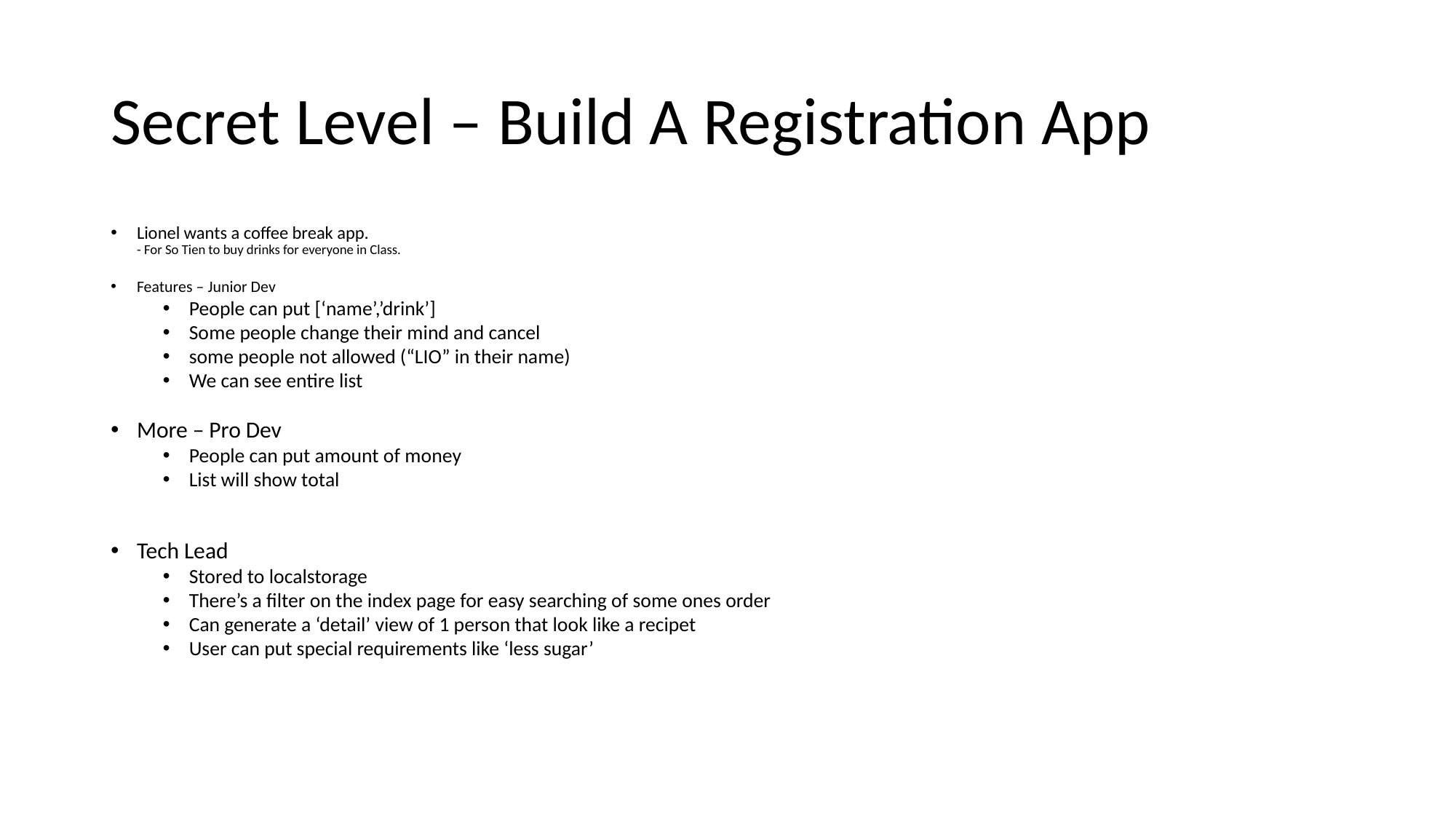

# Secret Level – Build A Registration App
Lionel wants a coffee break app.
- For So Tien to buy drinks for everyone in Class.
Features – Junior Dev
People can put [‘name’,’drink’]
Some people change their mind and cancel
some people not allowed (“LIO” in their name)
We can see entire list
More – Pro Dev
People can put amount of money
List will show total
Tech Lead
Stored to localstorage
There’s a filter on the index page for easy searching of some ones order
Can generate a ‘detail’ view of 1 person that look like a recipet
User can put special requirements like ‘less sugar’